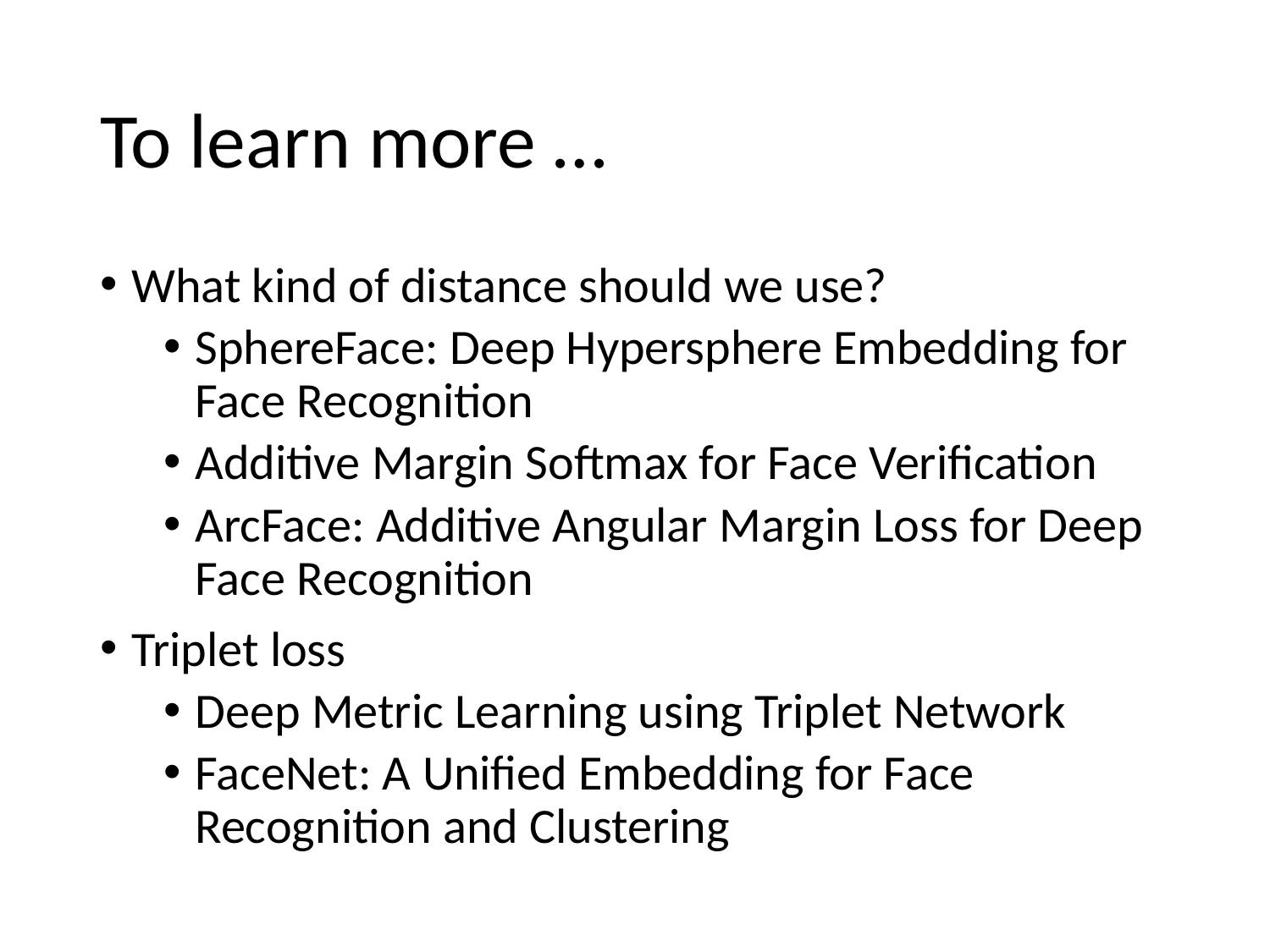

# To learn more …
What kind of distance should we use?
SphereFace: Deep Hypersphere Embedding for Face Recognition
Additive Margin Softmax for Face Verification
ArcFace: Additive Angular Margin Loss for Deep Face Recognition
Triplet loss
Deep Metric Learning using Triplet Network
FaceNet: A Unified Embedding for Face Recognition and Clustering